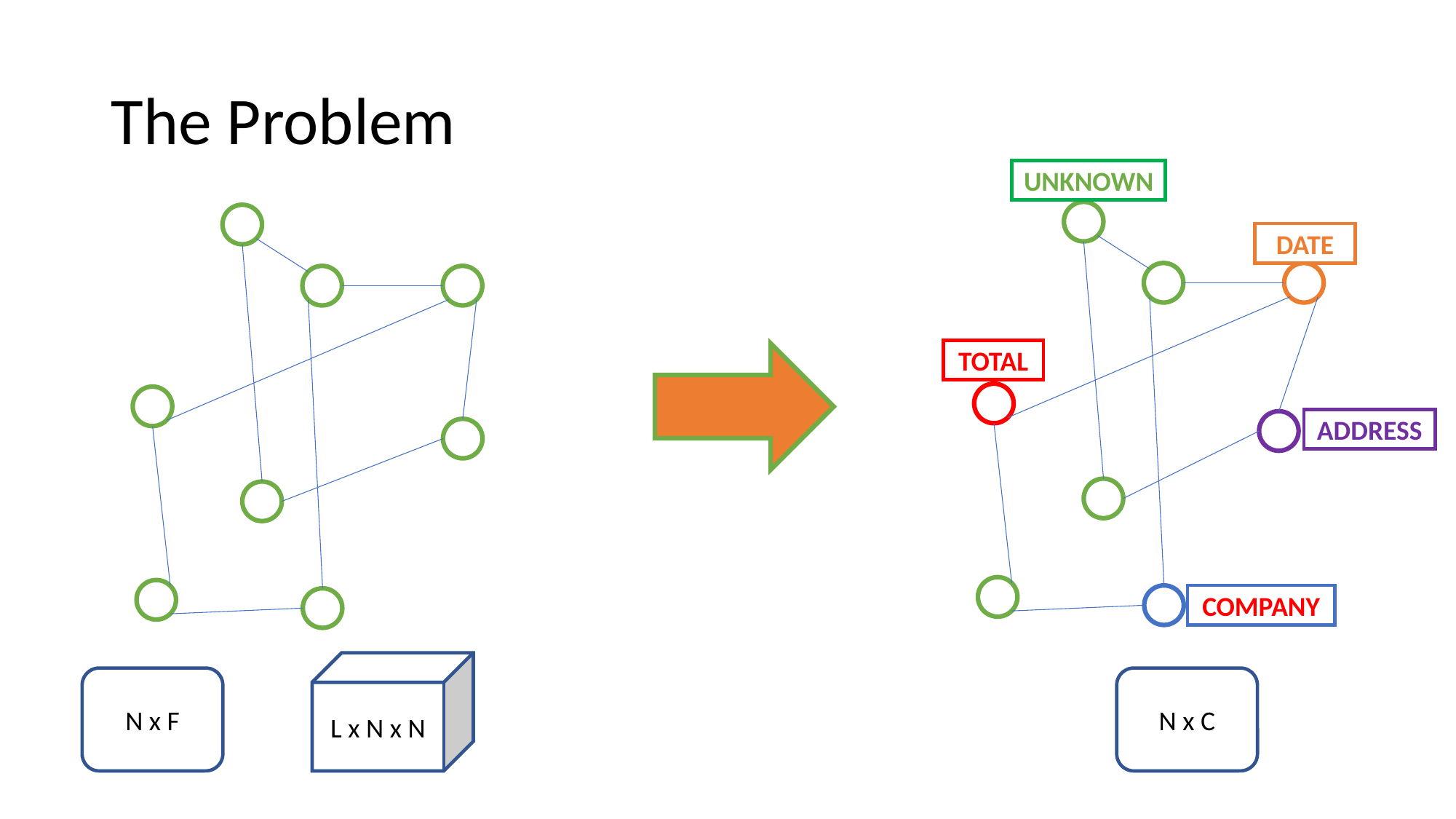

# The Problem
UNKNOWN

DATE

TOTAL

ADDRESS

COMPANY

L x N x N
N x F
N x C